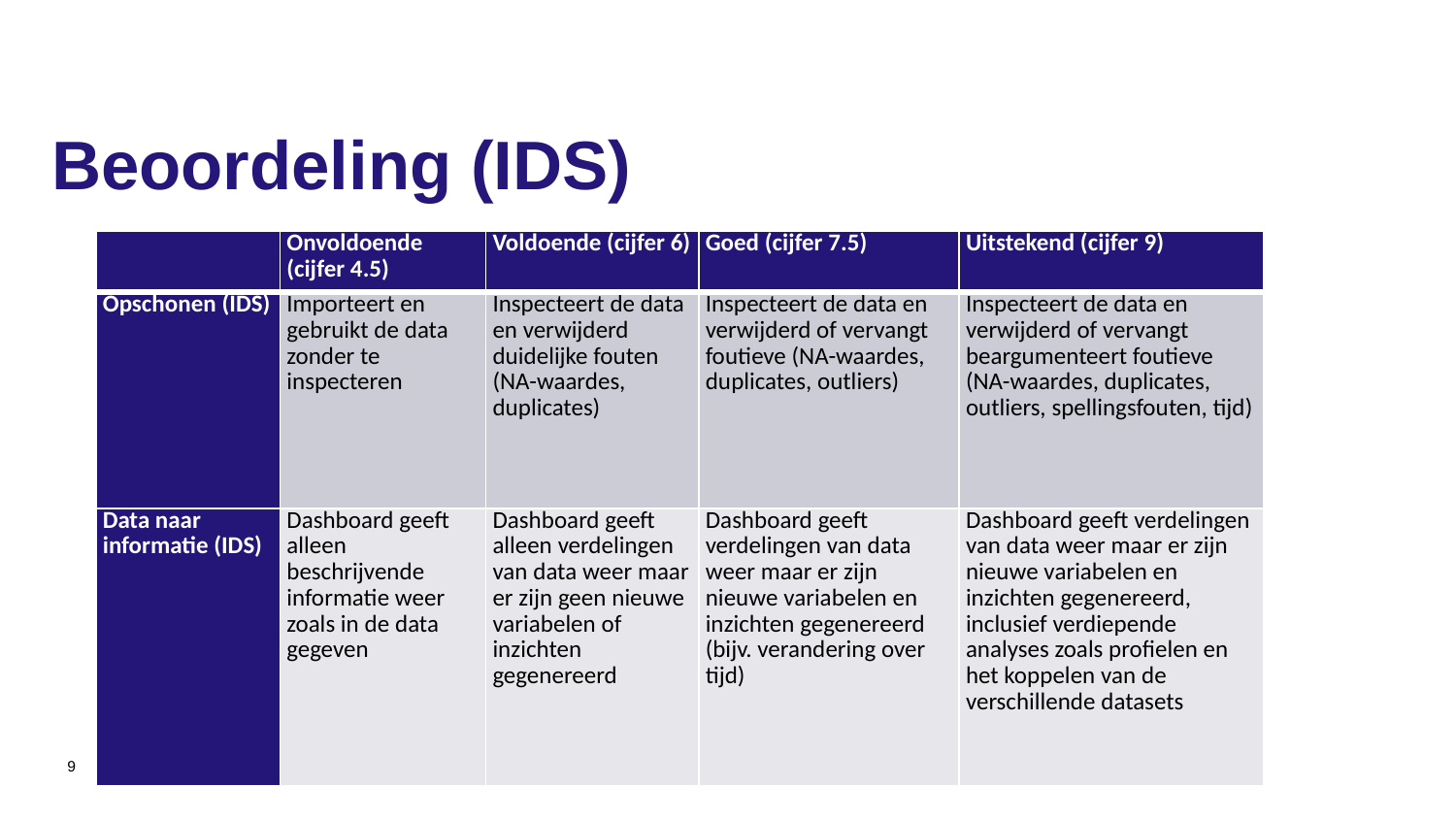

# Beoordeling (IDS)
|  | Onvoldoende (cijfer 4.5) | Voldoende (cijfer 6) | Goed (cijfer 7.5) | Uitstekend (cijfer 9) |
| --- | --- | --- | --- | --- |
| Opschonen (IDS) | Importeert en gebruikt de data zonder te inspecteren | Inspecteert de data en verwijderd duidelijke fouten (NA-waardes, duplicates) | Inspecteert de data en verwijderd of vervangt foutieve (NA-waardes, duplicates, outliers) | Inspecteert de data en verwijderd of vervangt beargumenteert foutieve (NA-waardes, duplicates, outliers, spellingsfouten, tijd) |
| Data naar informatie (IDS) | Dashboard geeft alleen beschrijvende informatie weer zoals in de data gegeven | Dashboard geeft alleen verdelingen van data weer maar er zijn geen nieuwe variabelen of inzichten gegenereerd | Dashboard geeft verdelingen van data weer maar er zijn nieuwe variabelen en inzichten gegenereerd (bijv. verandering over tijd) | Dashboard geeft verdelingen van data weer maar er zijn nieuwe variabelen en inzichten gegenereerd, inclusief verdiepende analyses zoals profielen en het koppelen van de verschillende datasets |

9